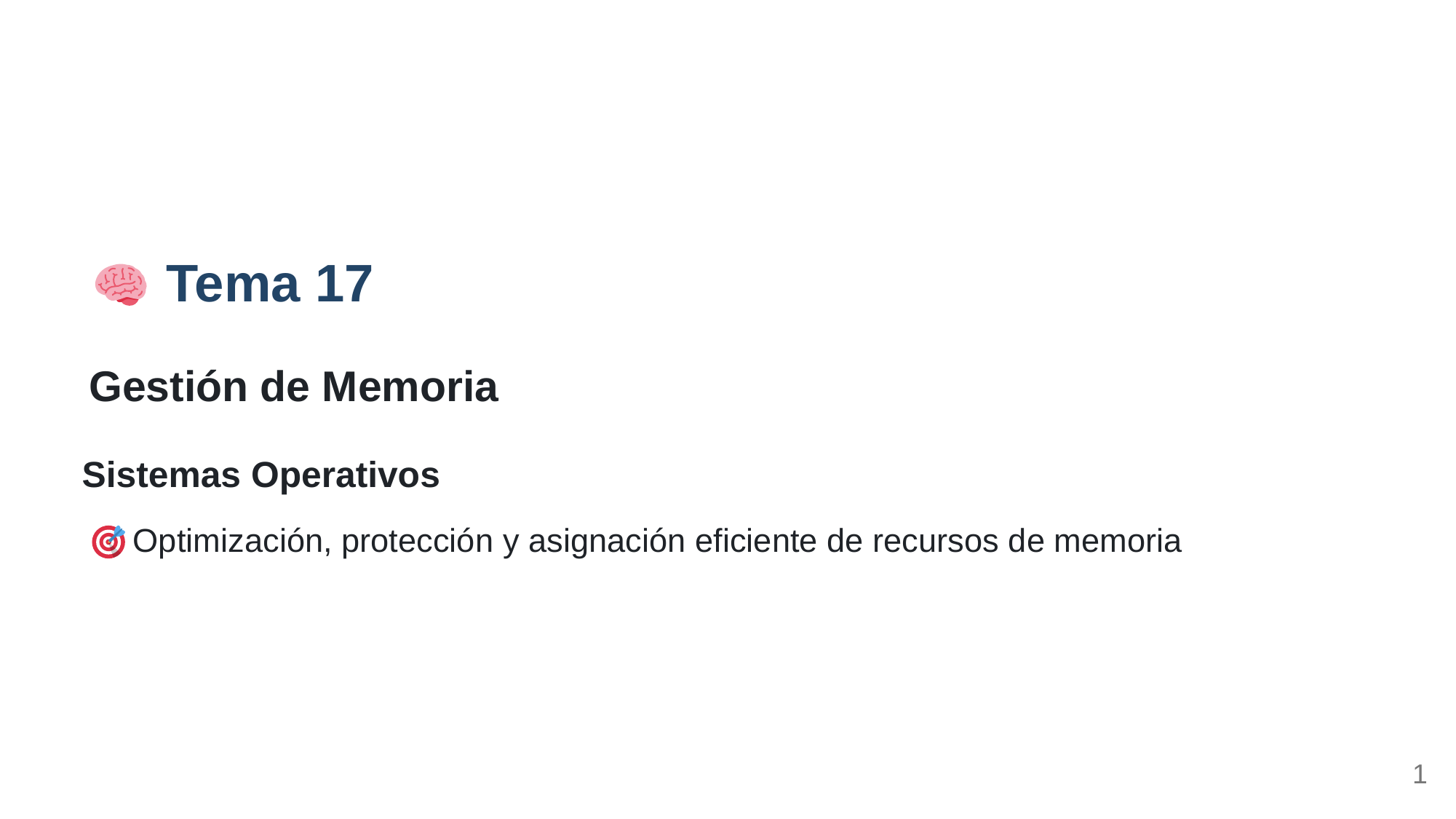

Tema 17

Gestión de Memoria
Sistemas Operativos
 Optimización, protección y asignación eficiente de recursos de memoria

1